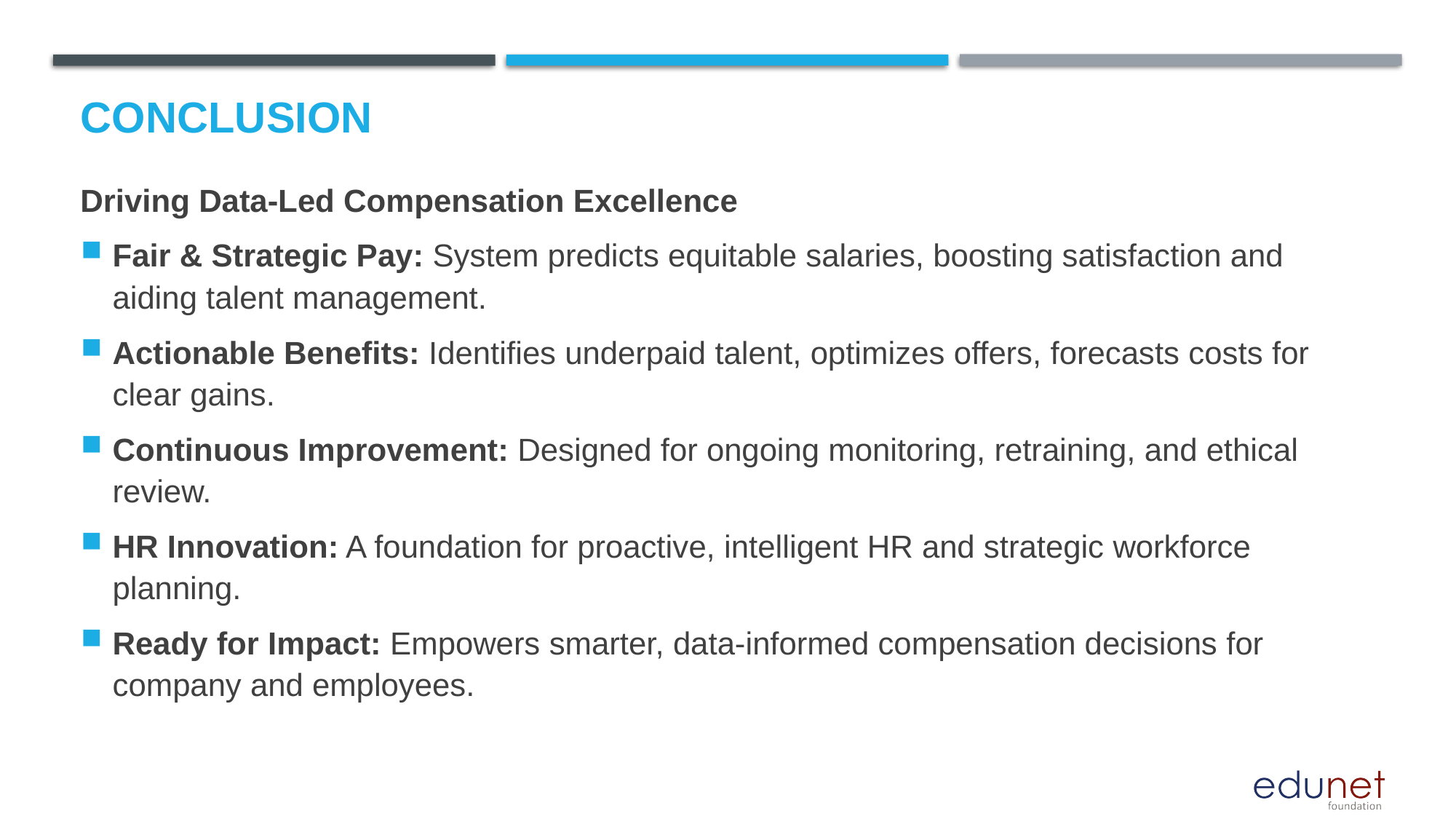

# Conclusion
Driving Data-Led Compensation Excellence
Fair & Strategic Pay: System predicts equitable salaries, boosting satisfaction and aiding talent management.
Actionable Benefits: Identifies underpaid talent, optimizes offers, forecasts costs for clear gains.
Continuous Improvement: Designed for ongoing monitoring, retraining, and ethical review.
HR Innovation: A foundation for proactive, intelligent HR and strategic workforce planning.
Ready for Impact: Empowers smarter, data-informed compensation decisions for company and employees.